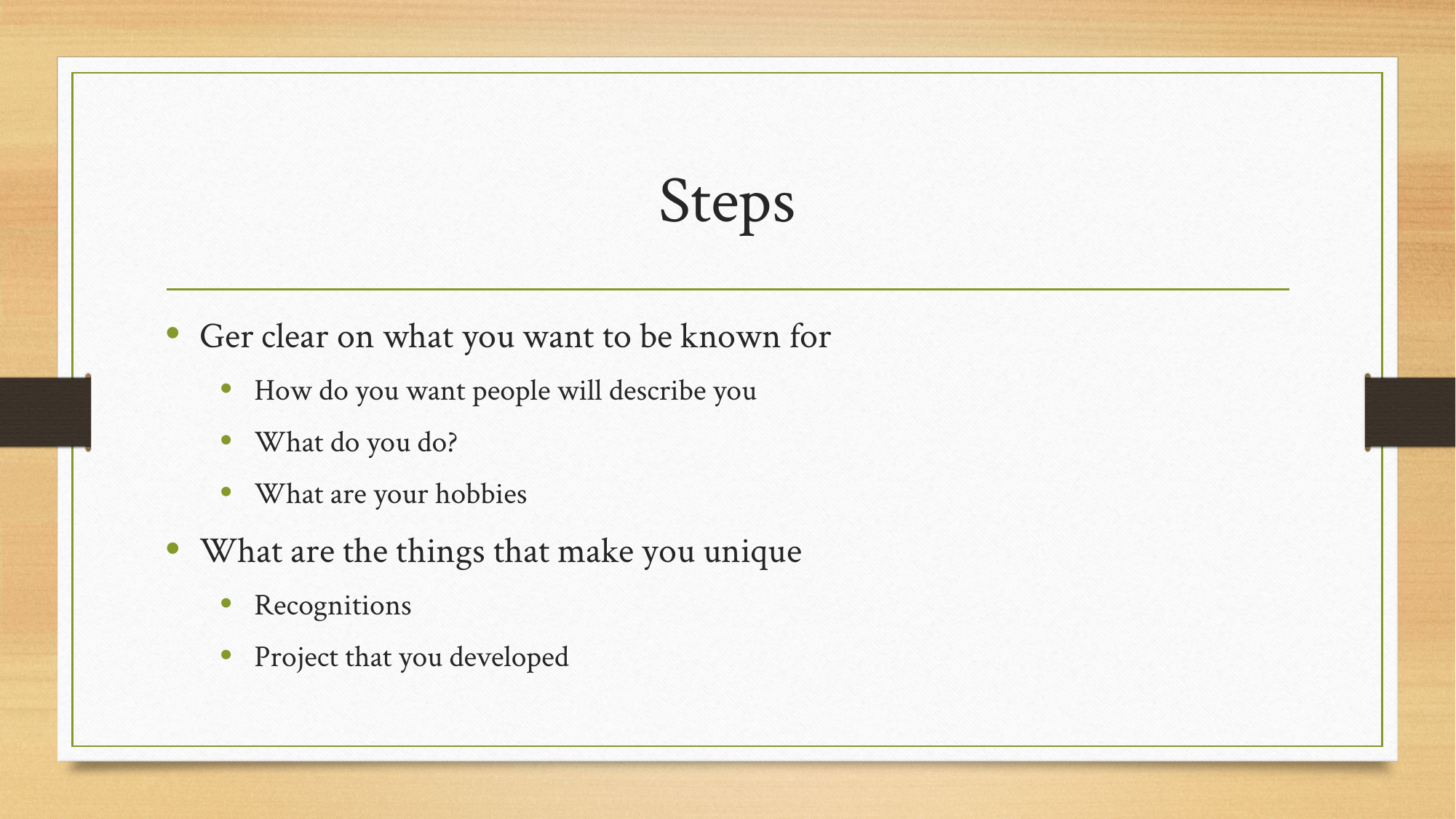

# Steps
Ger clear on what you want to be known for
How do you want people will describe you
What do you do?
What are your hobbies
What are the things that make you unique
Recognitions
Project that you developed